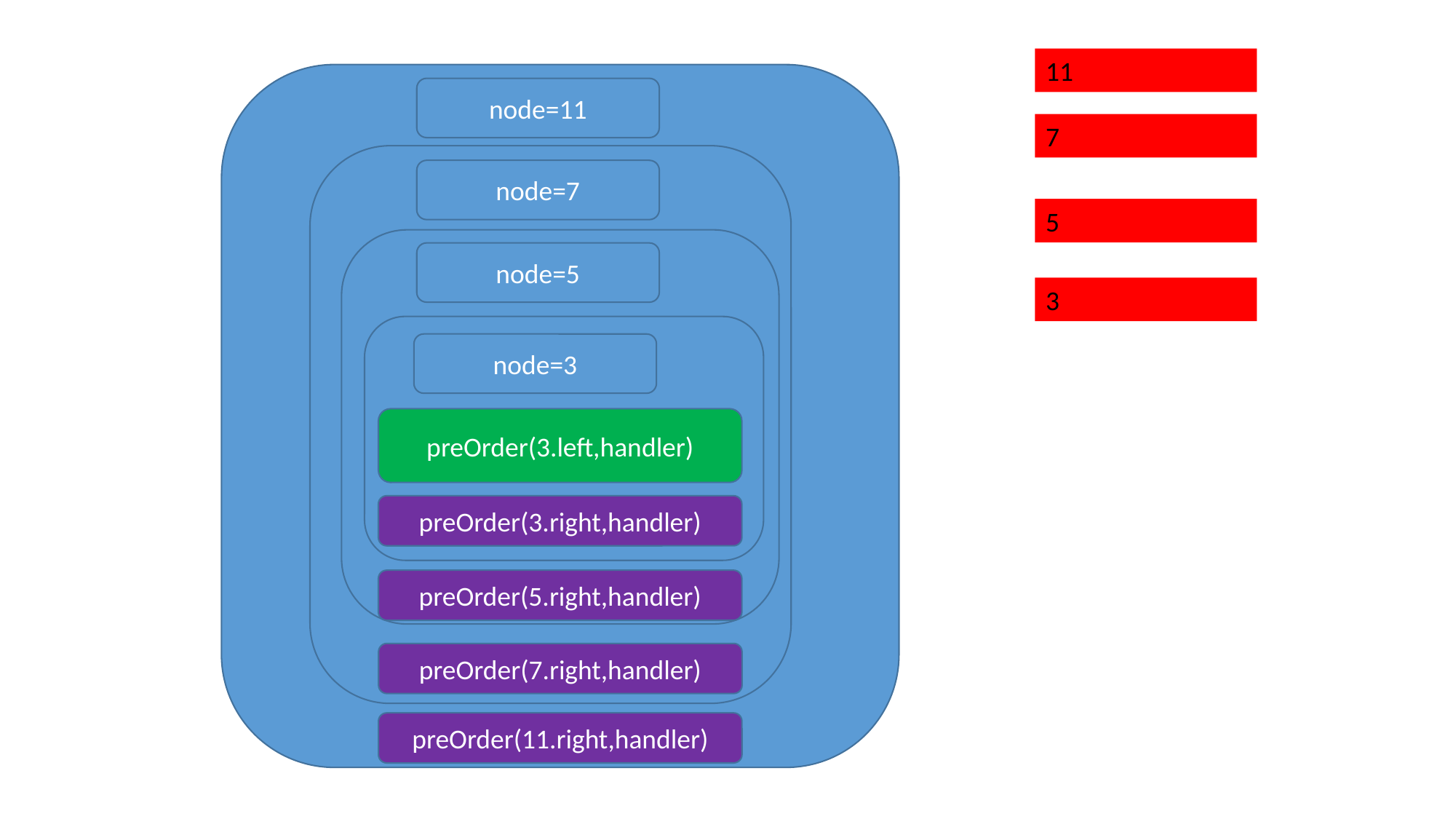

11

node=11
7

node=7
5

node=5
3

node=3
preOrder(3.left,handler)
preOrder(3.right,handler)
preOrder(5.right,handler)
preOrder(7.right,handler)
preOrder(11.right,handler)